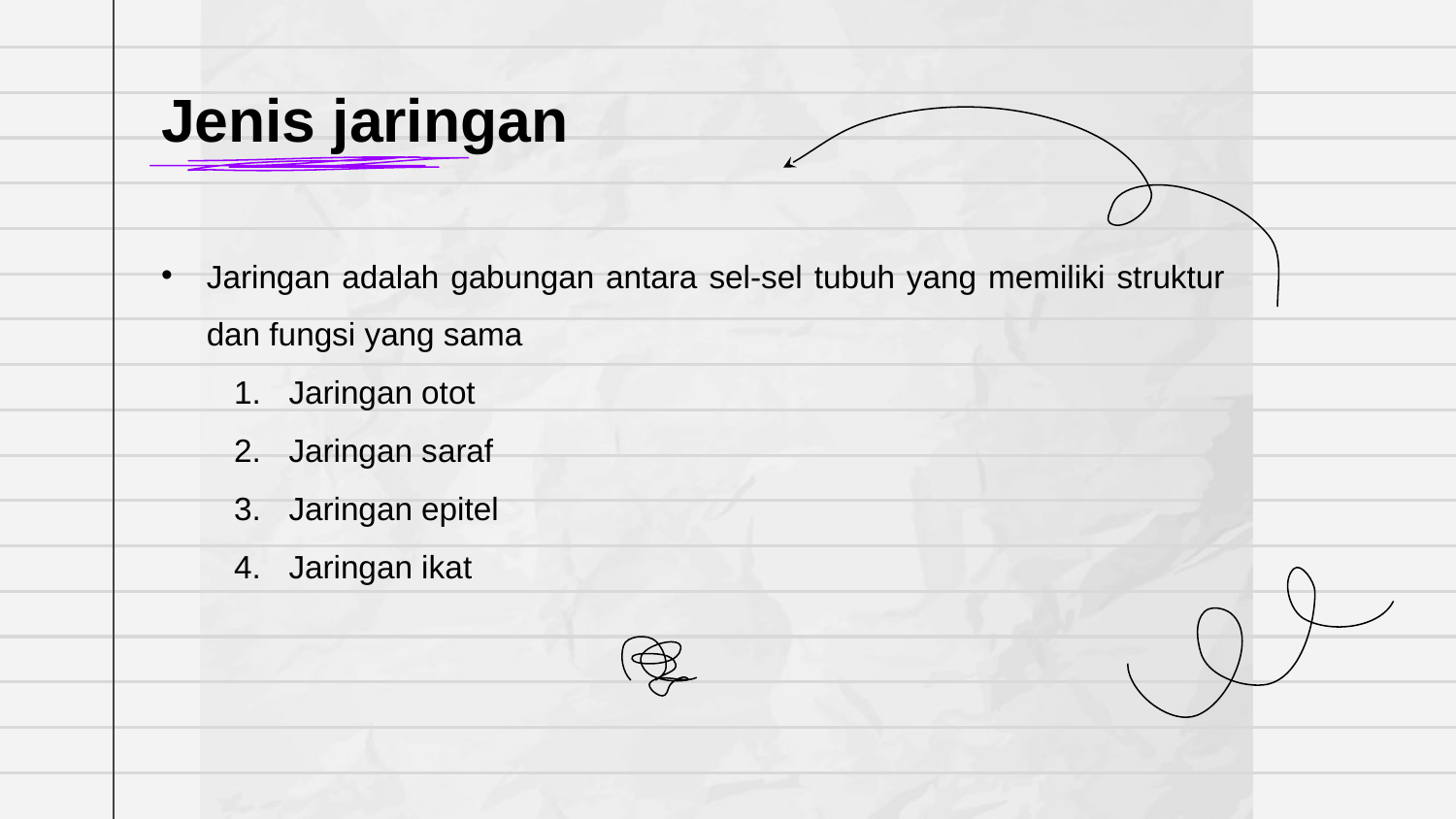

# Jenis jaringan

Jaringan adalah gabungan antara sel-sel tubuh yang memiliki struktur dan fungsi yang sama
Jaringan otot
Jaringan saraf
Jaringan epitel
Jaringan ikat